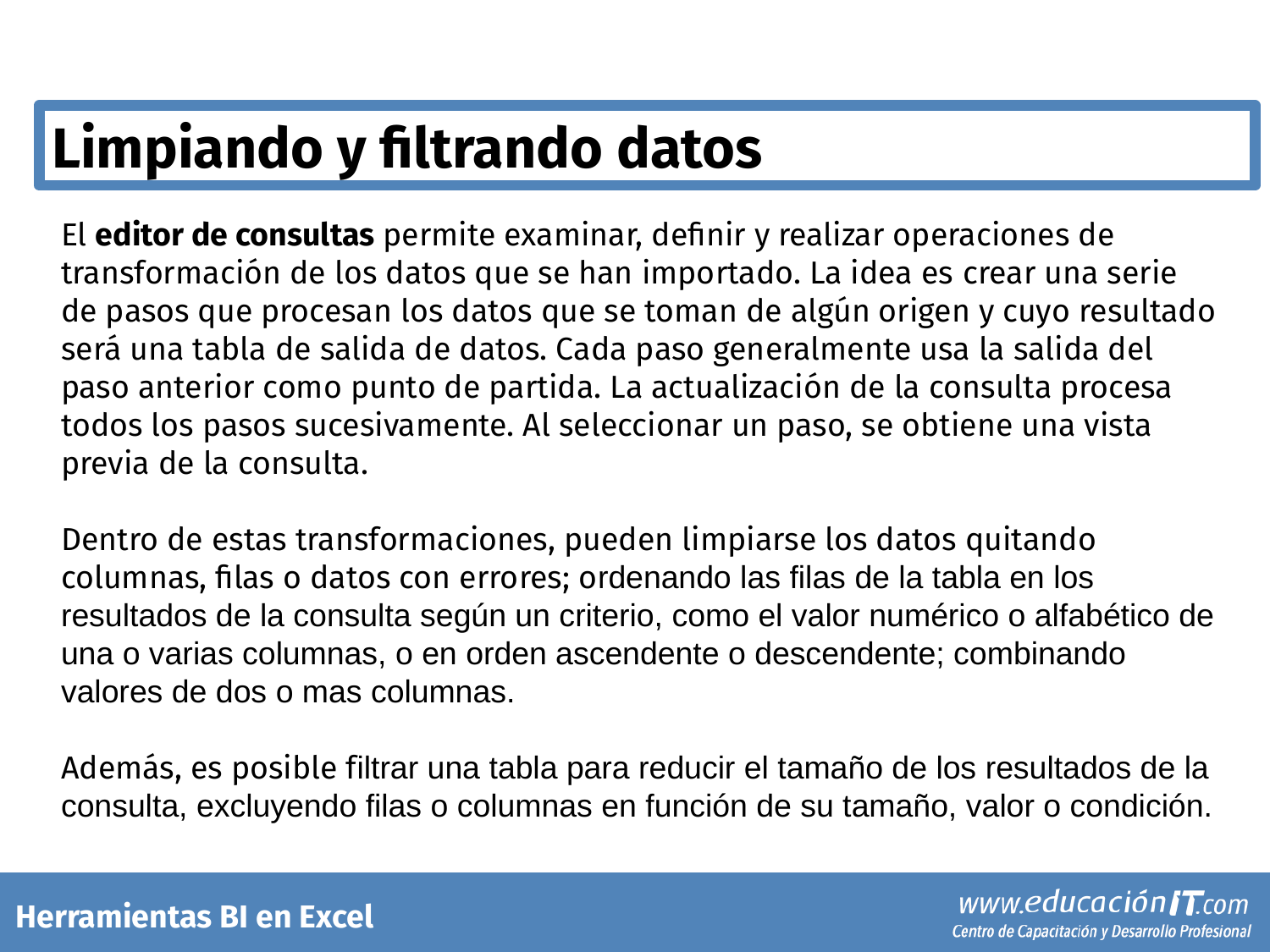

Limpiando y filtrando datos
El editor de consultas permite examinar, definir y realizar operaciones de transformación de los datos que se han importado. La idea es crear una serie de pasos que procesan los datos que se toman de algún origen y cuyo resultado será una tabla de salida de datos. Cada paso generalmente usa la salida del paso anterior como punto de partida. La actualización de la consulta procesa todos los pasos sucesivamente. Al seleccionar un paso, se obtiene una vista previa de la consulta.

Dentro de estas transformaciones, pueden limpiarse los datos quitando columnas, filas o datos con errores; ordenando las filas de la tabla en los resultados de la consulta según un criterio, como el valor numérico o alfabético de una o varias columnas, o en orden ascendente o descendente; combinando valores de dos o mas columnas.

Además, es posible filtrar una tabla para reducir el tamaño de los resultados de la consulta, excluyendo filas o columnas en función de su tamaño, valor o condición.